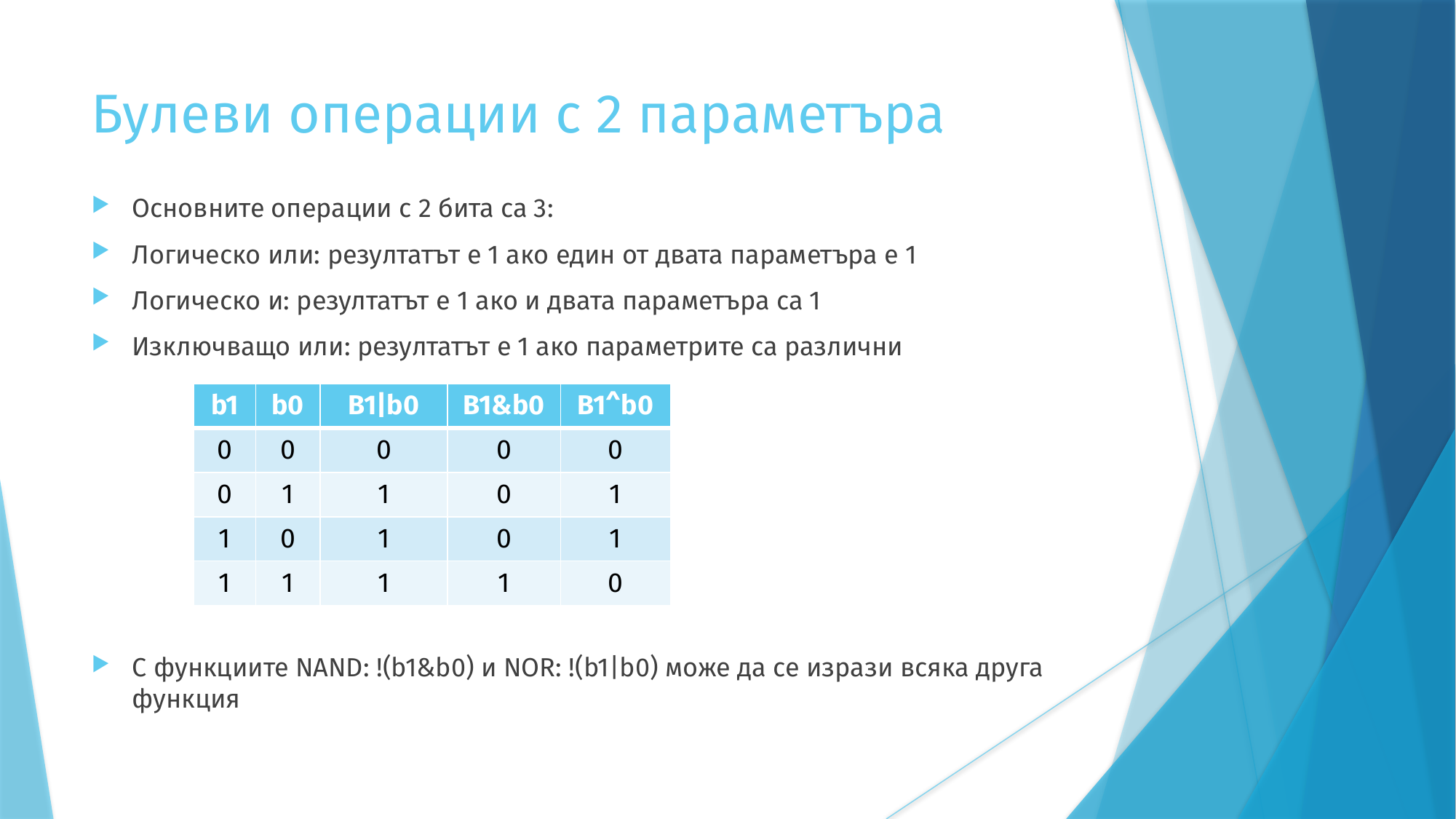

Булеви операции с 2 параметъра
Основните операции с 2 бита са 3:
Логическо или: резултатът е 1 ако един от двата параметъра е 1
Логическо и: резултатът е 1 ако и двата параметъра са 1
Изключващо или: резултатът е 1 ако параметрите са различни

С функциите NAND: !(b1&b0) и NOR: !(b1|b0) може да се изрази всяка друга функция
| b1 | b0 | B1|b0 | B1&b0 | B1^b0 |
| --- | --- | --- | --- | --- |
| 0 | 0 | 0 | 0 | 0 |
| 0 | 1 | 1 | 0 | 1 |
| 1 | 0 | 1 | 0 | 1 |
| 1 | 1 | 1 | 1 | 0 |